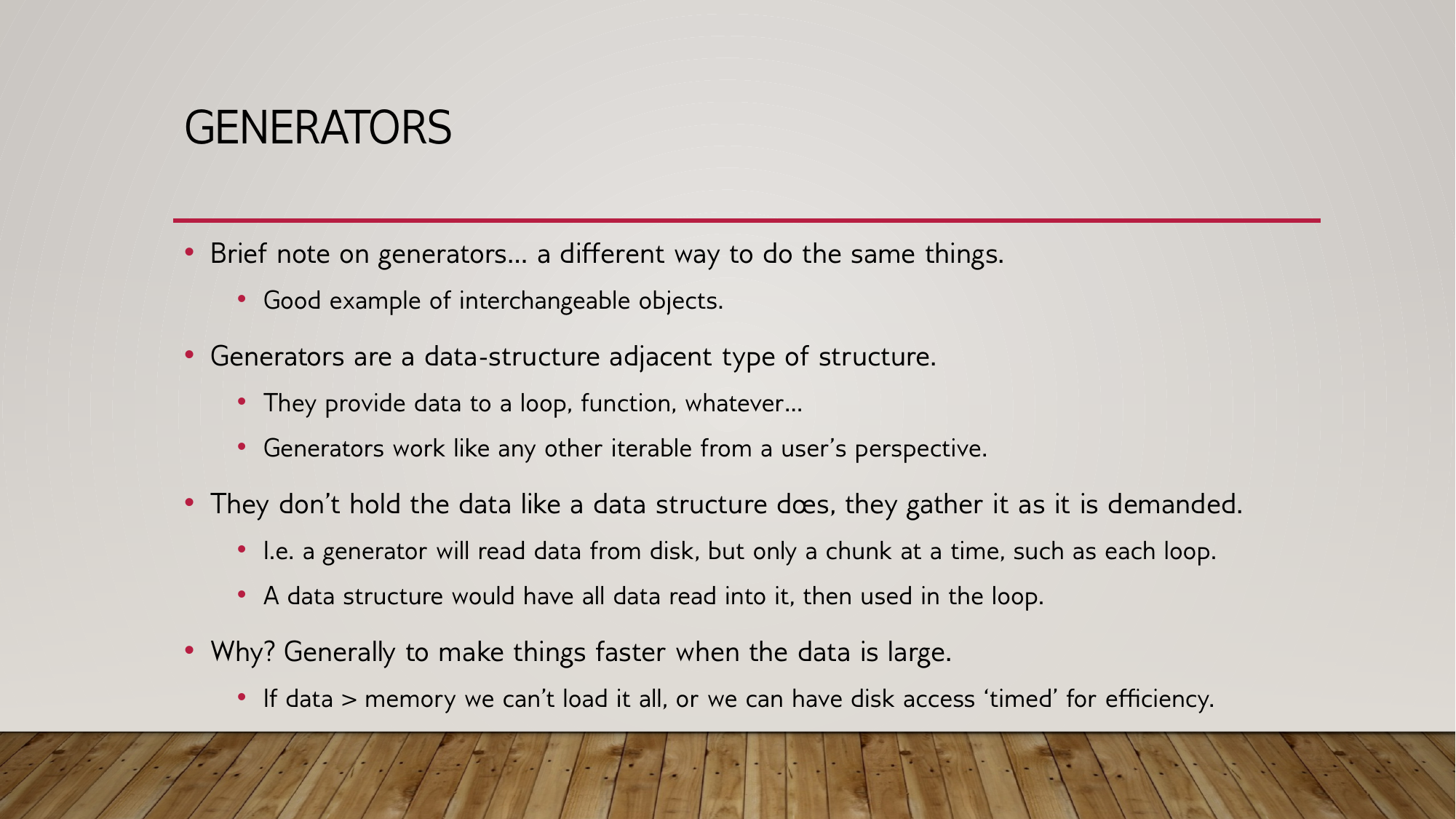

# Generators
Brief note on generators… a different way to do the same things.
Good example of interchangeable objects.
Generators are a data-structure adjacent type of structure.
They provide data to a loop, function, whatever…
Generators work like any other iterable from a user’s perspective.
They don’t hold the data like a data structure does, they gather it as it is demanded.
I.e. a generator will read data from disk, but only a chunk at a time, such as each loop.
A data structure would have all data read into it, then used in the loop.
Why? Generally to make things faster when the data is large.
If data > memory we can’t load it all, or we can have disk access ‘timed’ for efficiency.